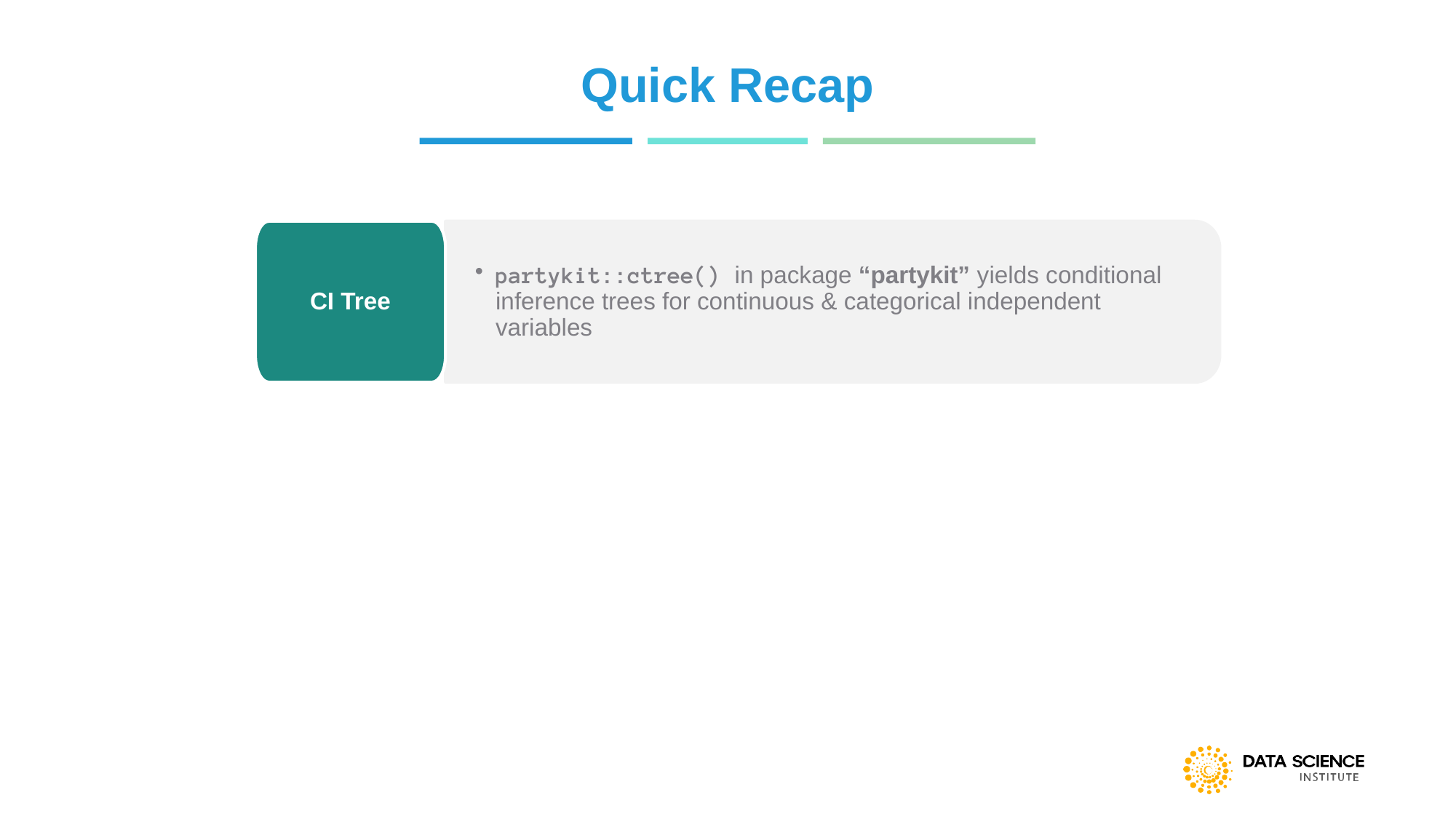

Quick Recap

partykit::ctree() in package “partykit” yields conditional inference trees for continuous & categorical independent variables
CI Tree